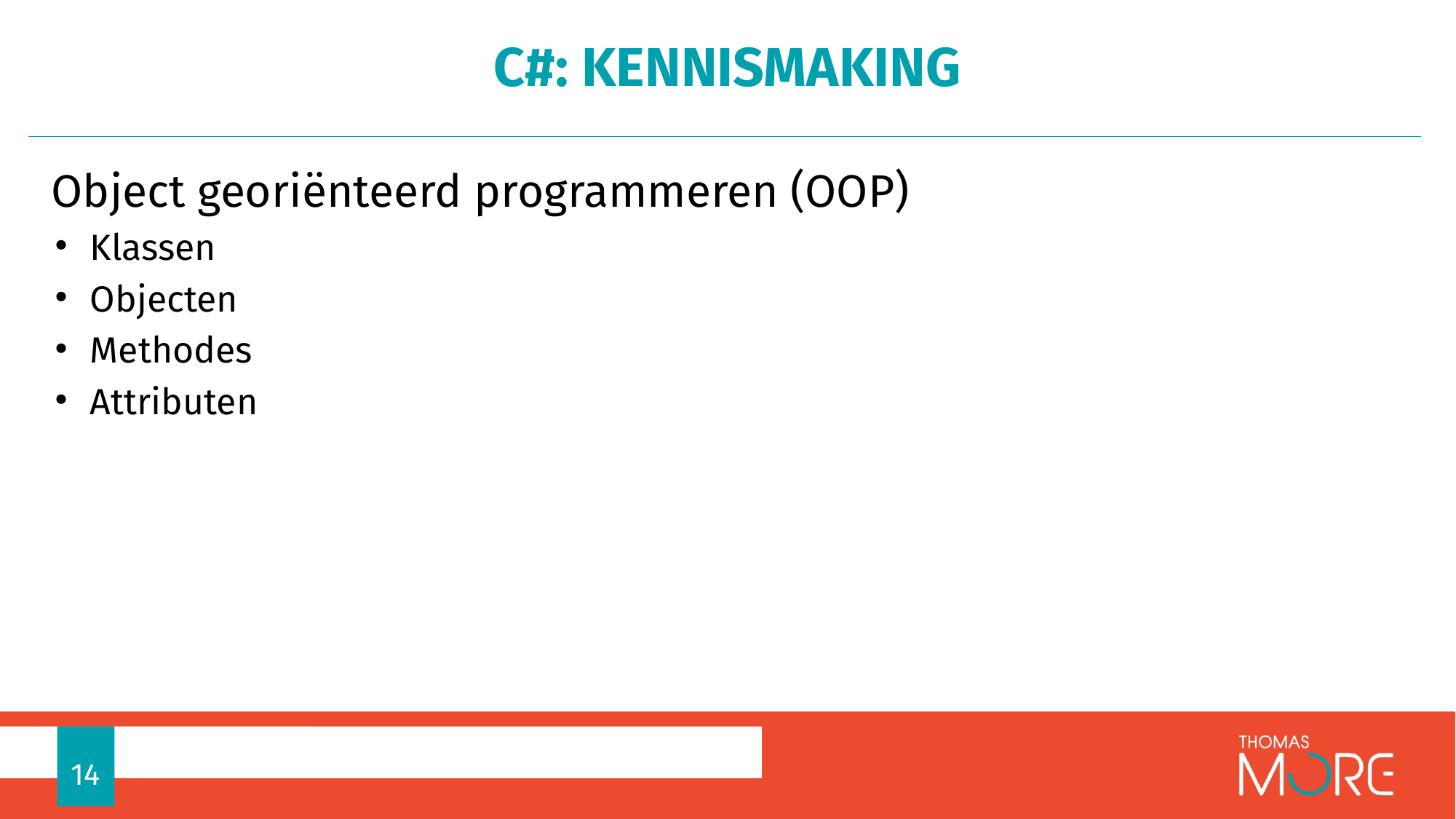

# C#: kennismaking
Object georiënteerd programmeren (OOP)
Klassen
Objecten
Methodes
Attributen

14